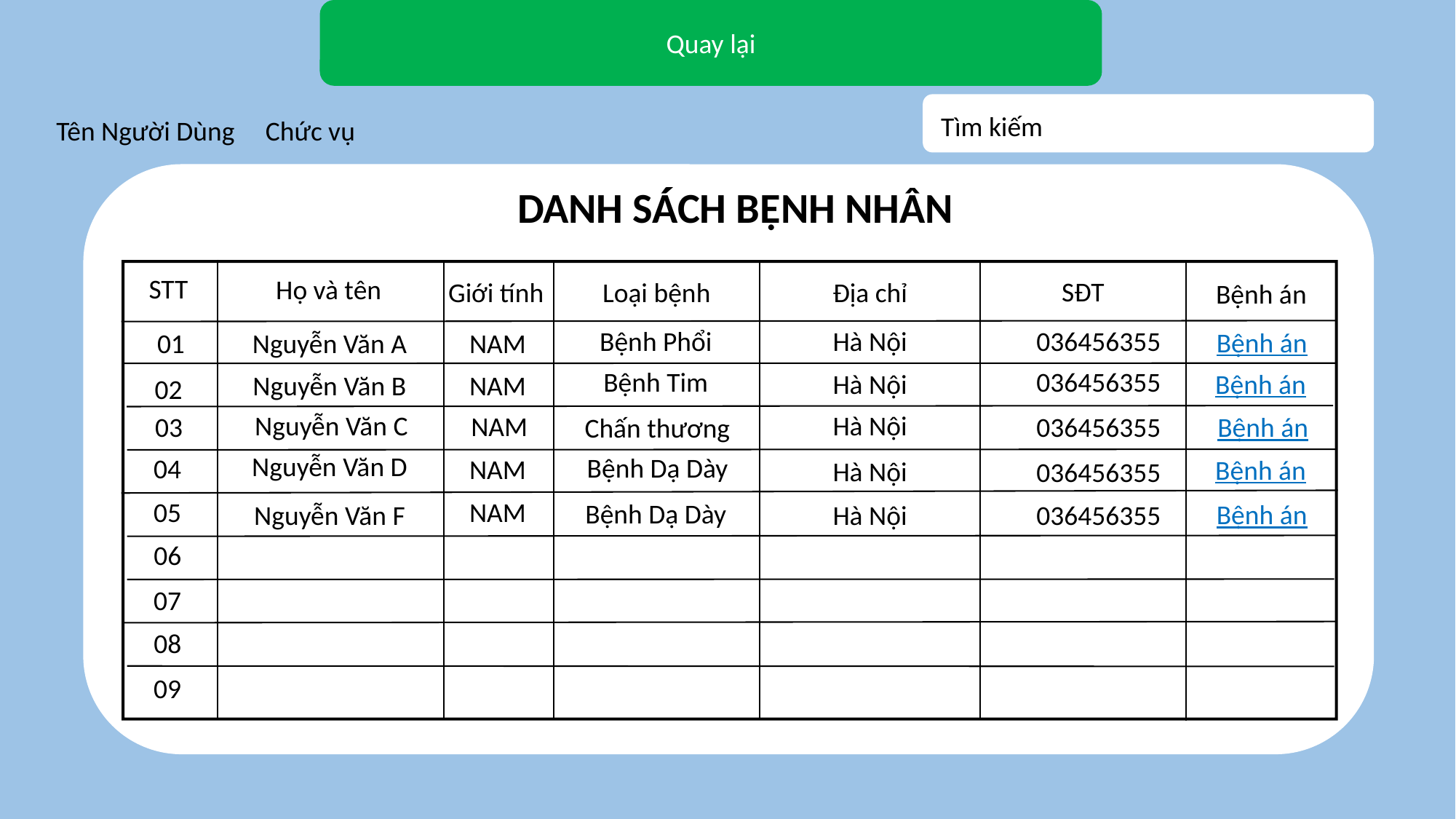

Quay lại

Tìm kiếm
Tên Người Dùng     Chức vụ
 Chức vụ
DANH SÁCH BỆNH NHÂN
STT
SĐT

Họ và tên
Giới tính
Loại bệnh
Địa chỉ
Bệnh án
Bệnh án
Nguyễn Văn A
01
Bệnh Phổi
Hà Nội
036456355
NAM
Bệnh án
036456355
02
Bệnh Tim
Hà Nội
Nguyễn Văn B
NAM
Bệnh án
Nguyễn Văn C
Hà Nội
03
036456355
Chấn thương
NAM
Bệnh án
Nguyễn Văn D
Bệnh Dạ Dày
04
NAM
Hà Nội
036456355
Bệnh án
05
Bệnh Dạ Dày
NAM
Nguyễn Văn F
Hà Nội
036456355
06
07
08
09